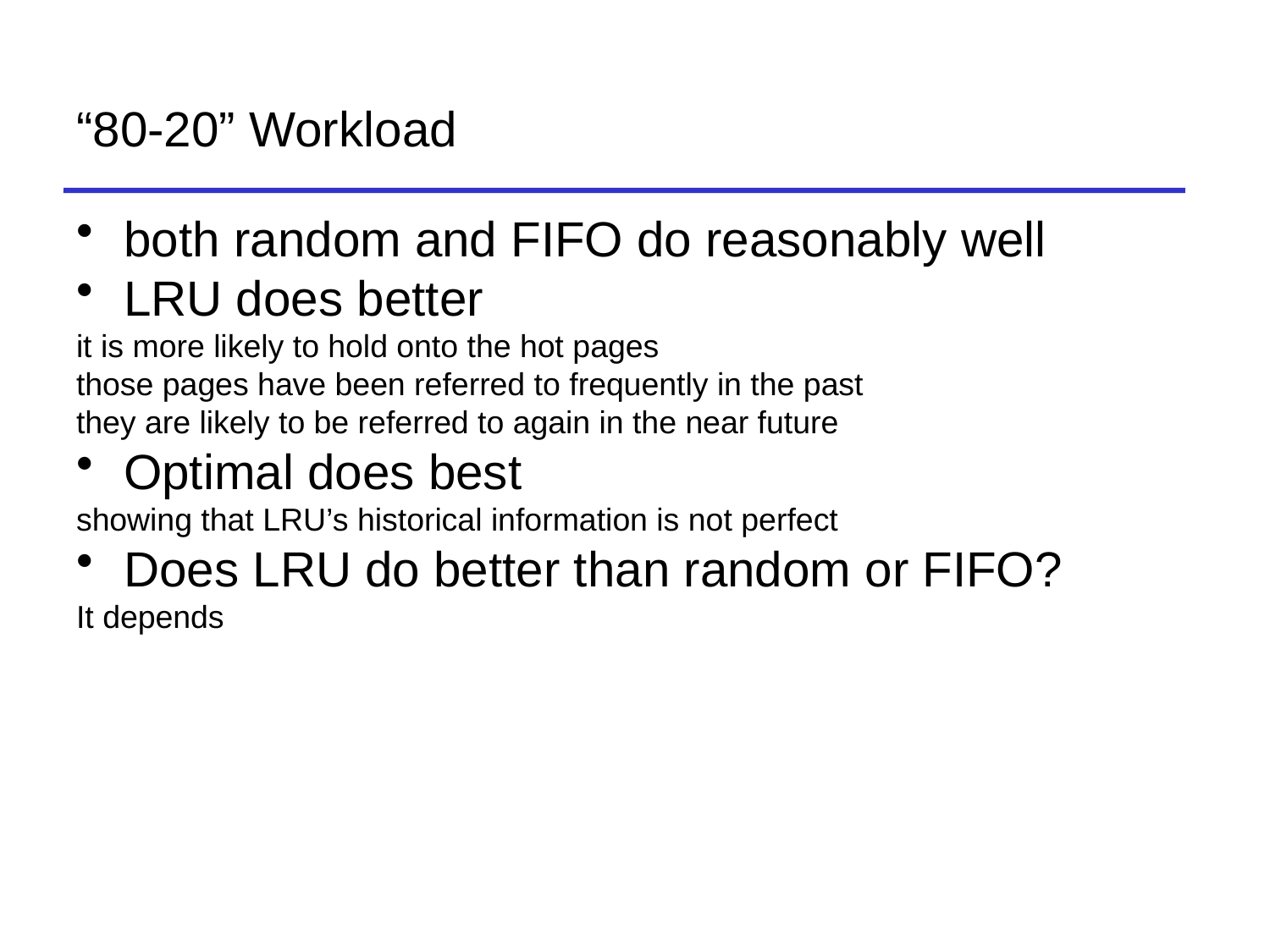

# “80-20” Workload
both random and FIFO do reasonably well
LRU does better
it is more likely to hold onto the hot pages
those pages have been referred to frequently in the past
they are likely to be referred to again in the near future
Optimal does best
showing that LRU’s historical information is not perfect
Does LRU do better than random or FIFO?
It depends